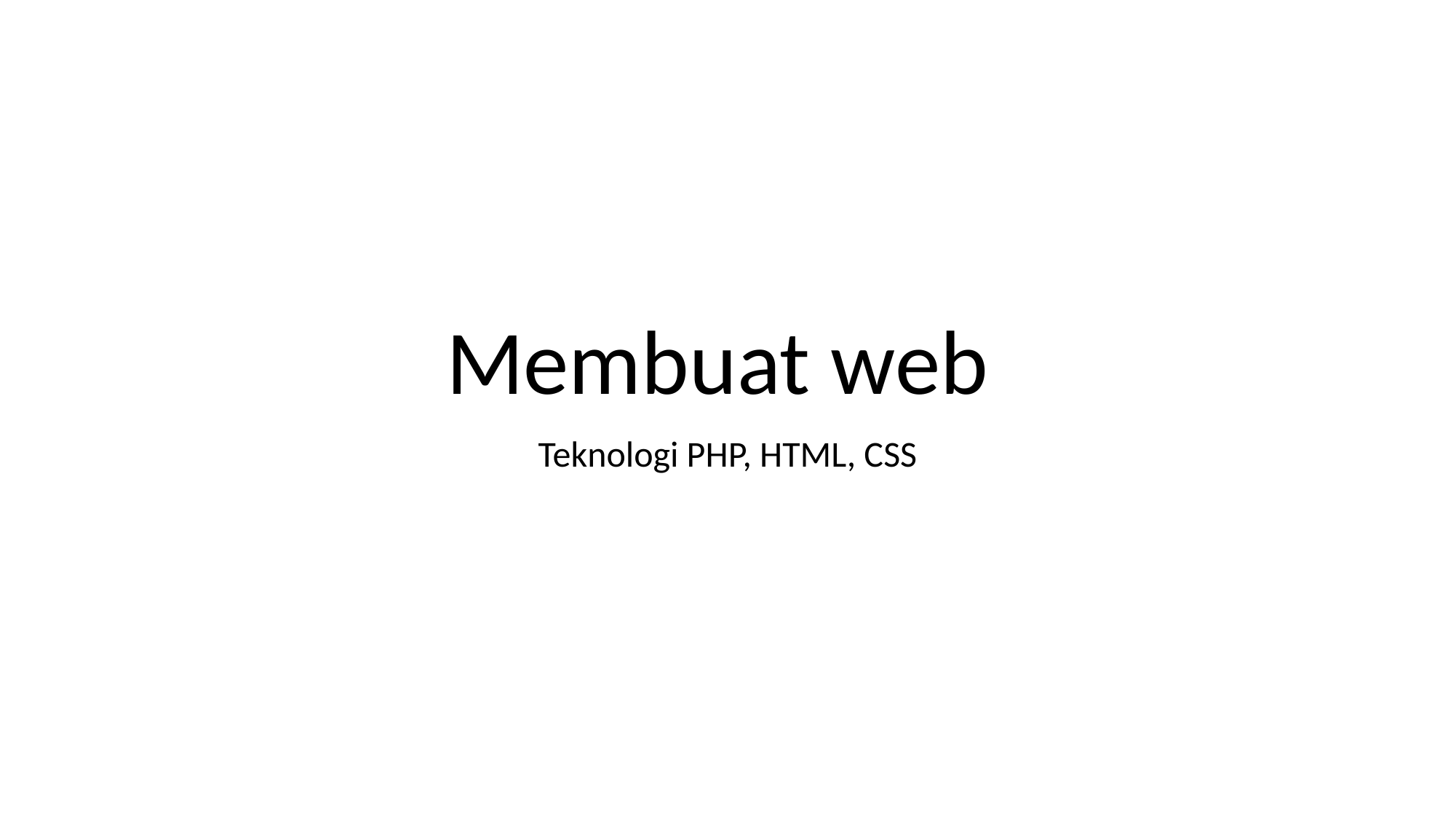

# Membuat web
Teknologi PHP, HTML, CSS